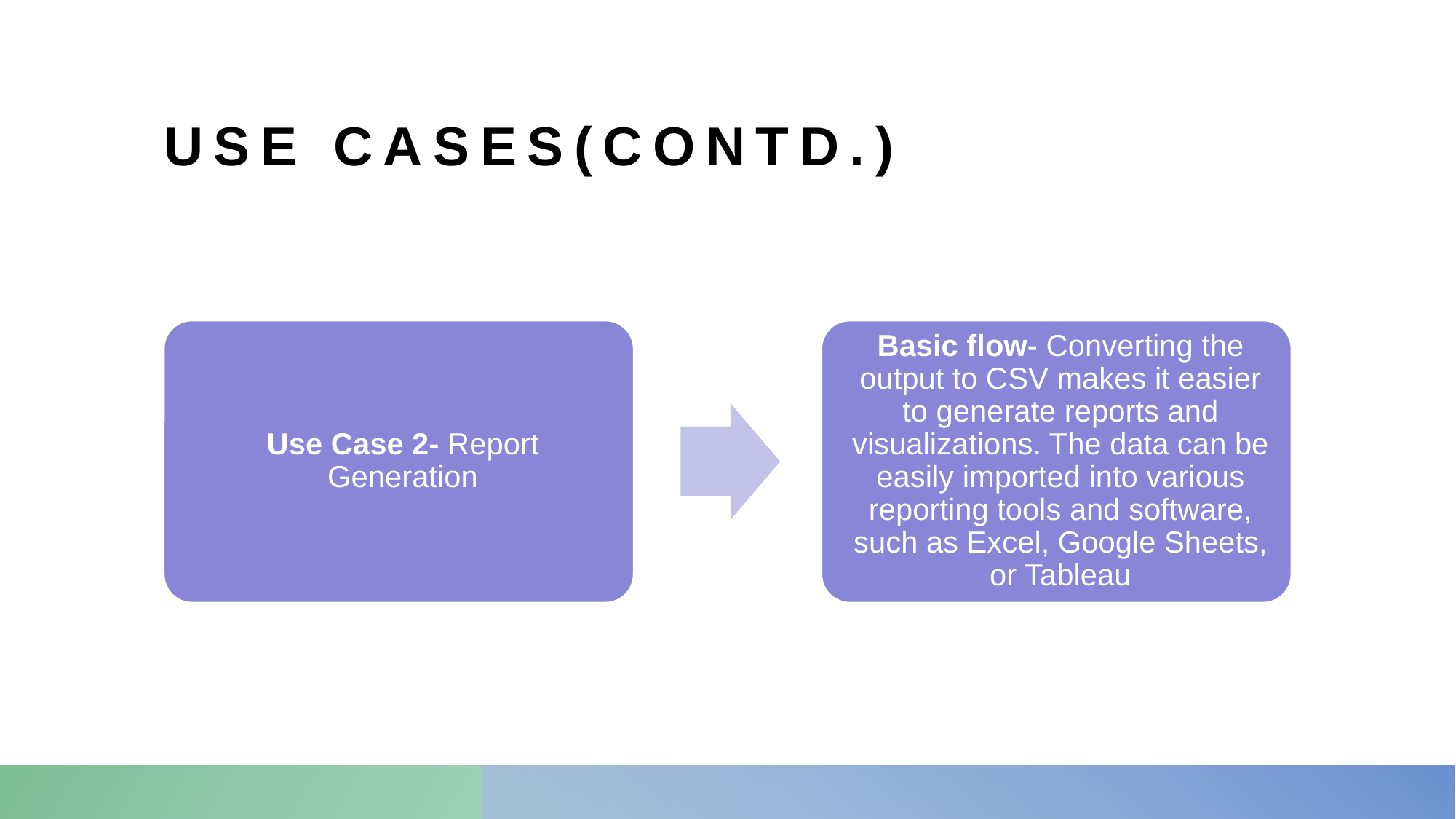

# Use cases(contd.)
Use Case 2- Report Generation

Basic flow- Converting the output to CSV makes it easier to generate reports and visualizations. The data can be easily imported into various reporting tools and software, such as Excel, Google Sheets, or Tableau